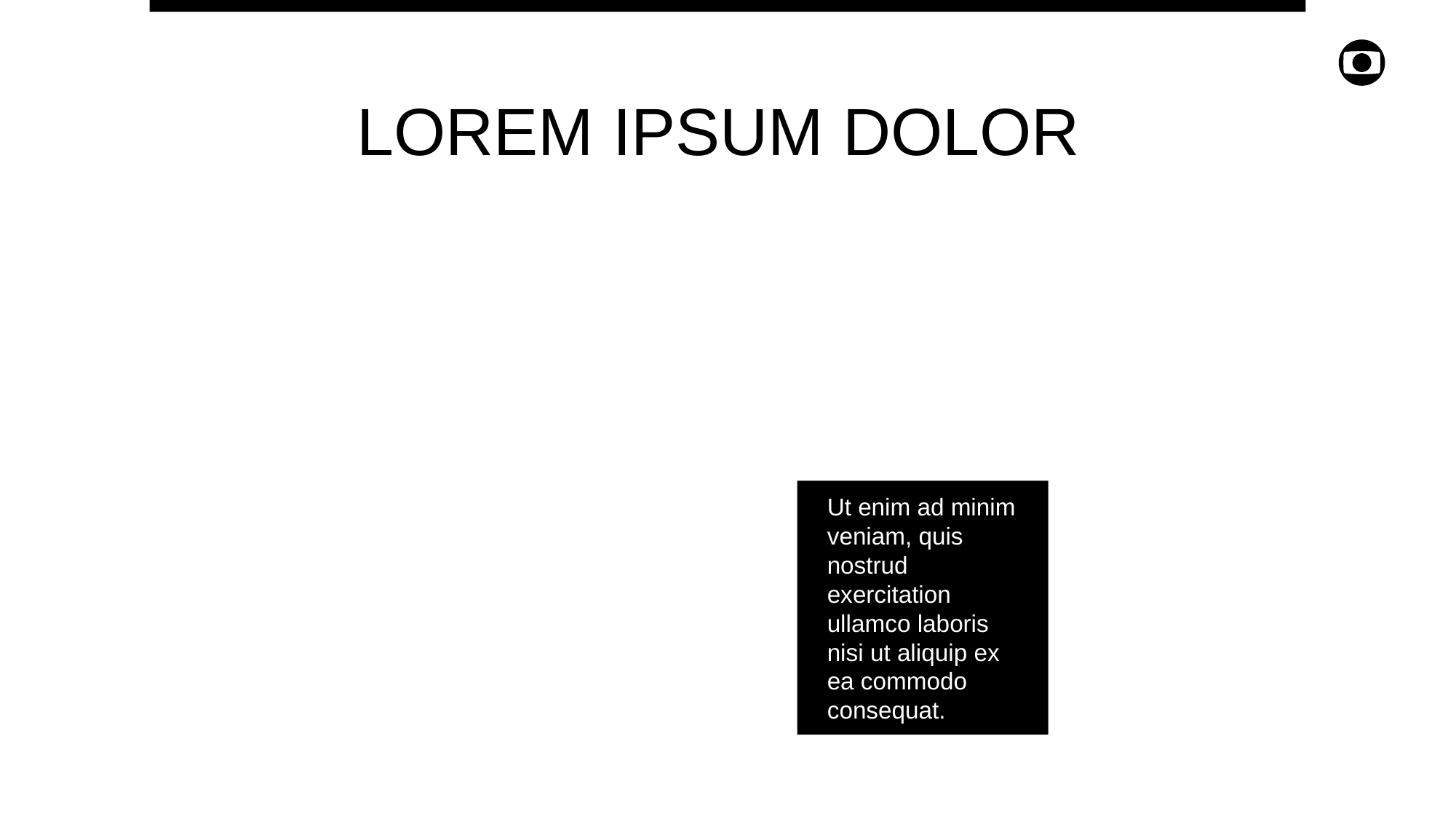

LOREM IPSUM DOLOR

Ut enim ad minim veniam, quis nostrud exercitation ullamco laboris nisi ut aliquip ex ea commodo consequat.